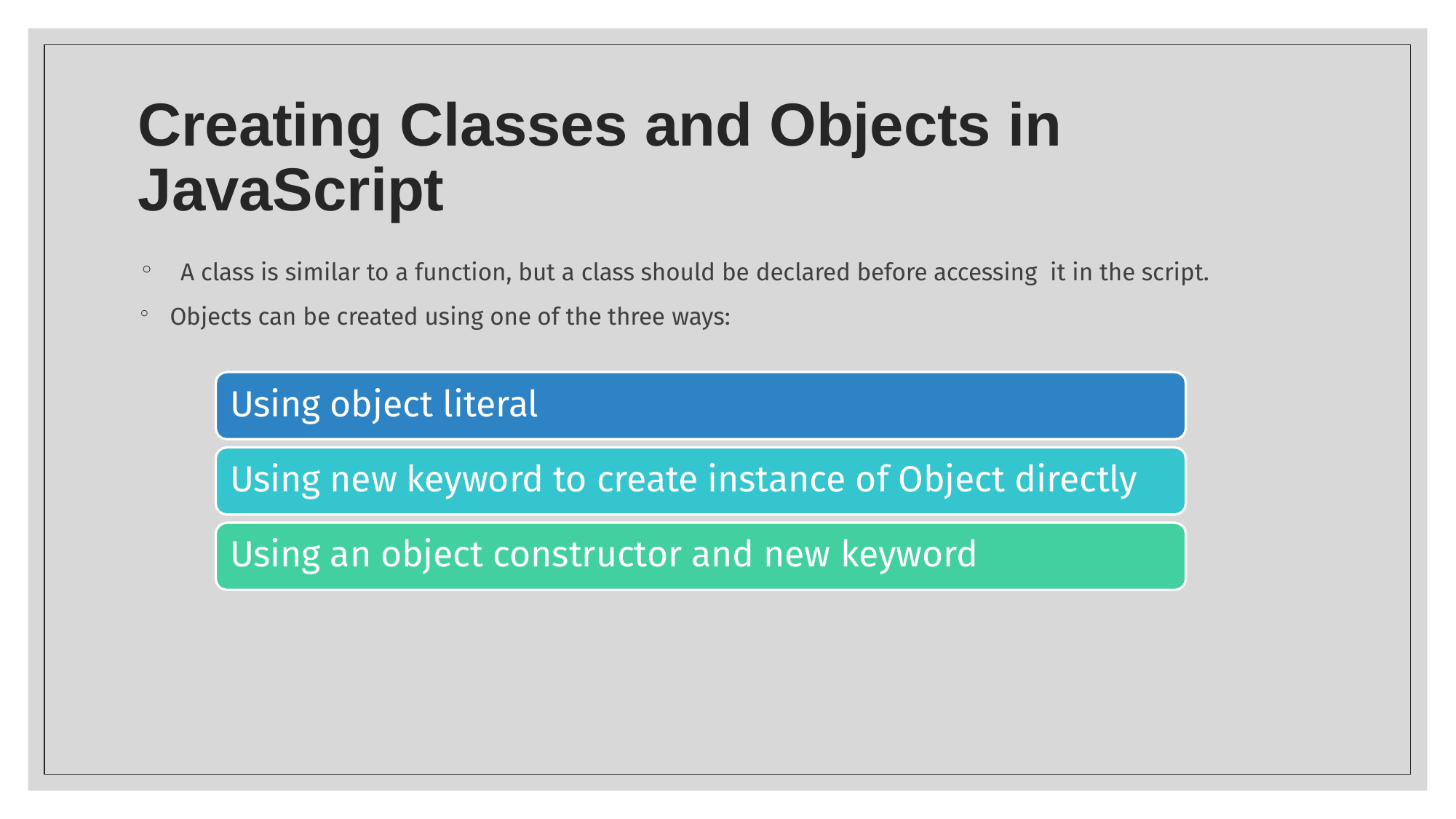

# Creating Classes and Objects in  JavaScript
A class is similar to a function, but a class should be declared before accessing  it in the script.
  Objects can be created using one of the three ways:

Using object literal
Using new keyword to create instance of Object directly  Using an object constructor and new keyword